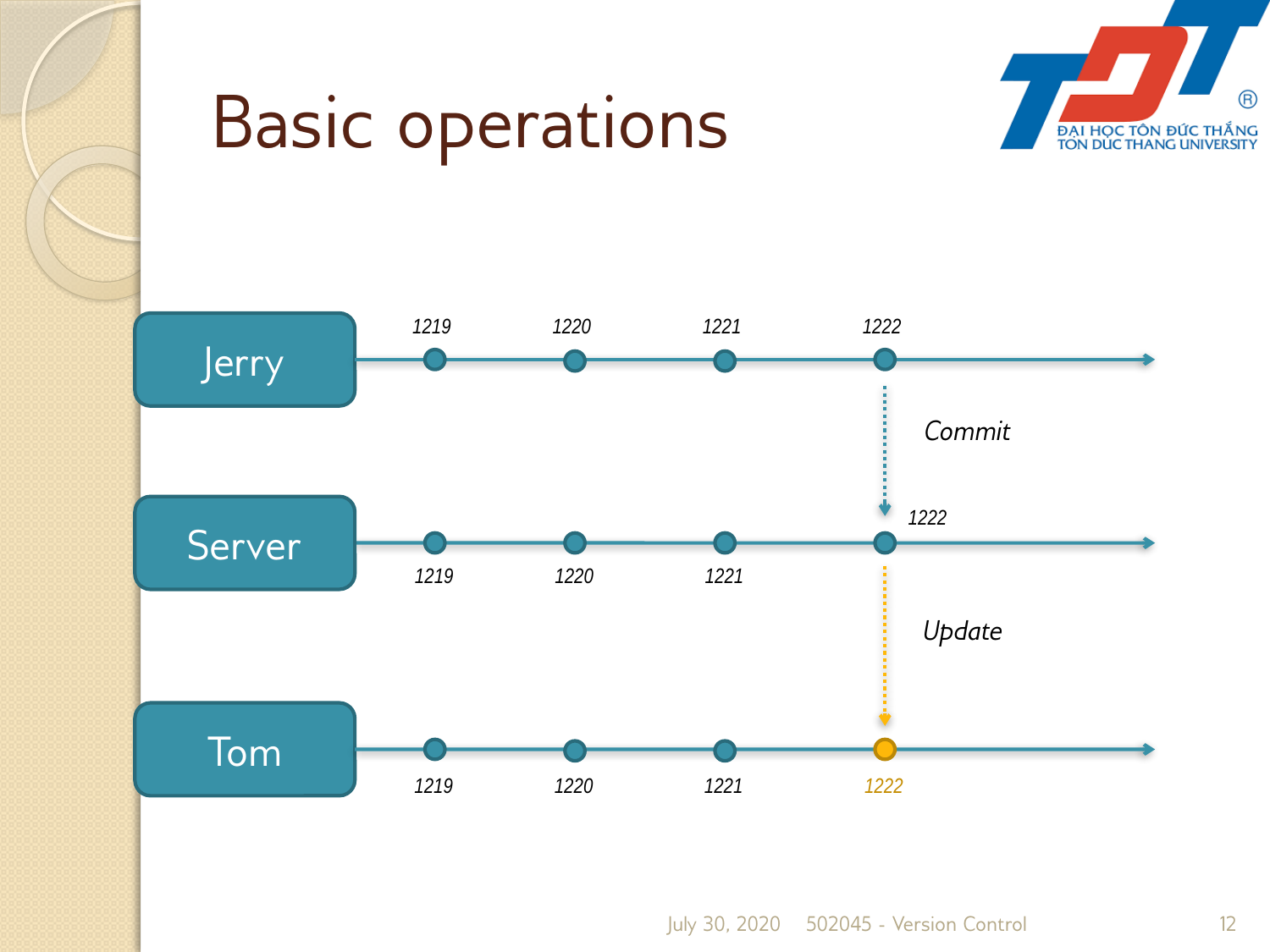

# Basic operations
1219
1220
1221
1222
Jerry

Commit
Server
1222

1219
1220
1221
Update
Tom

1219
1220
1221
1222
July 30, 2020
502045 - Version Control
12